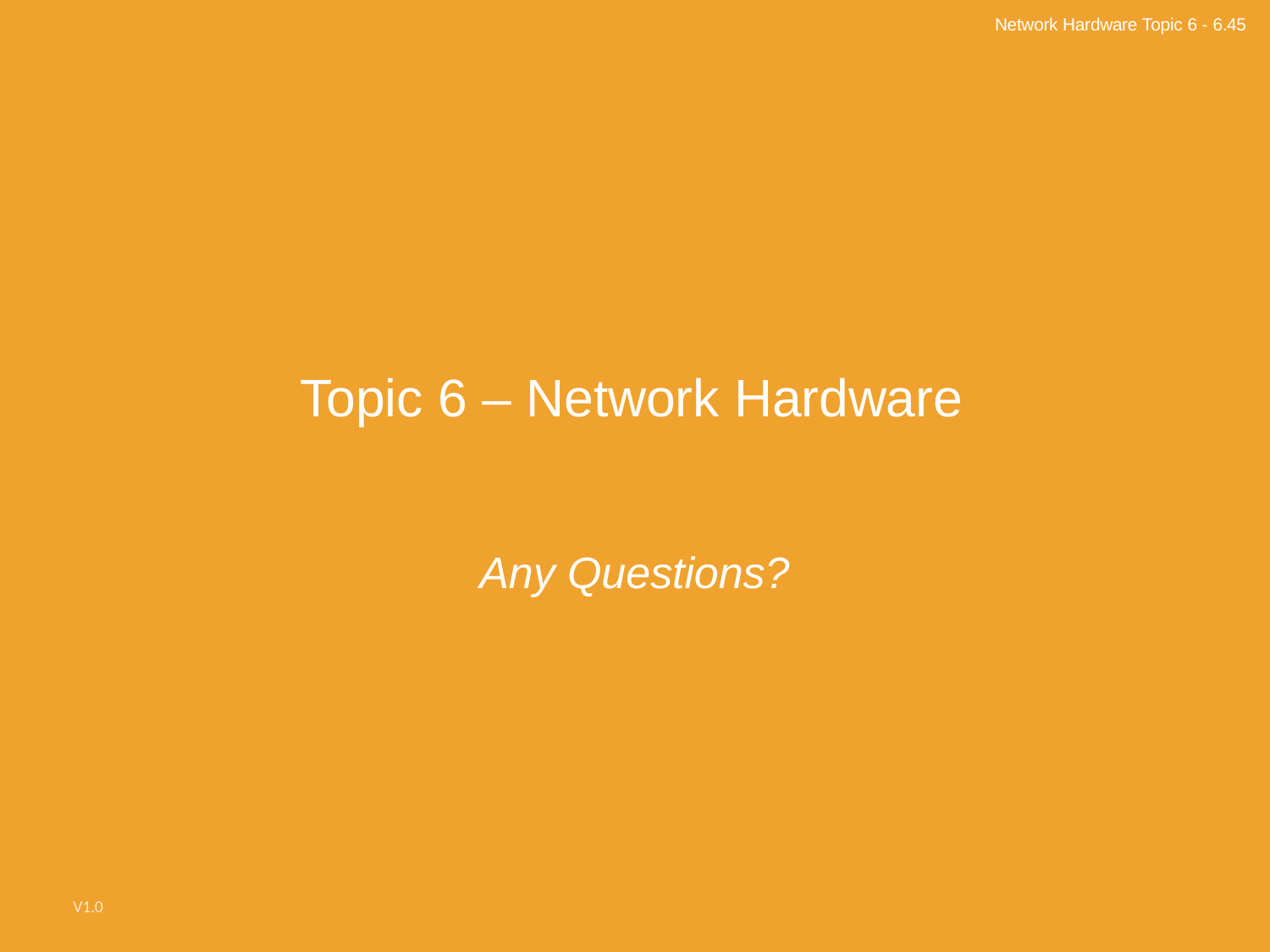

Network Hardware Topic 6 - 6.45
Topic 6 – Network Hardware
Any Questions?
V1.0